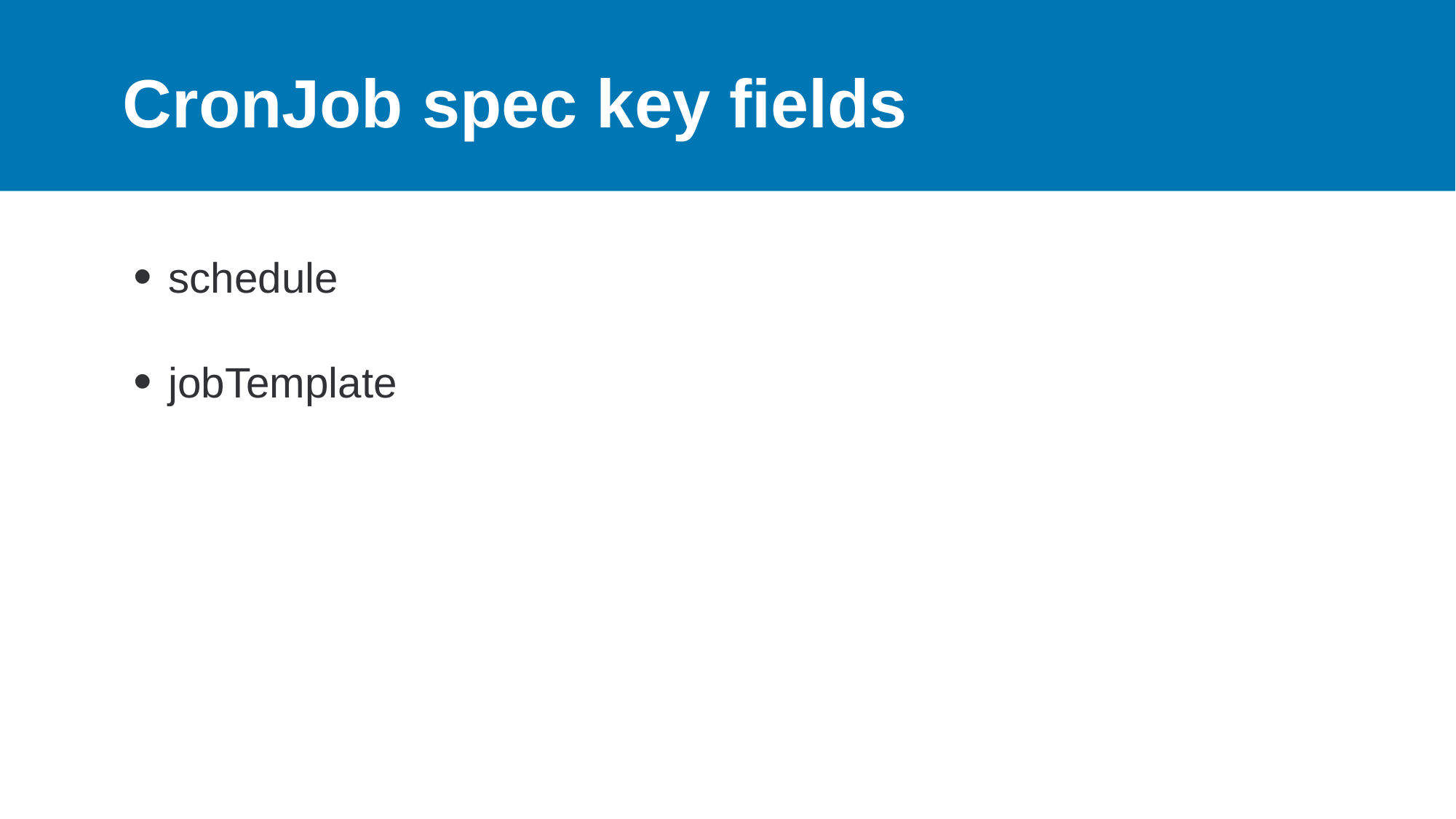

# CronJob spec key fields
schedule
jobTemplate